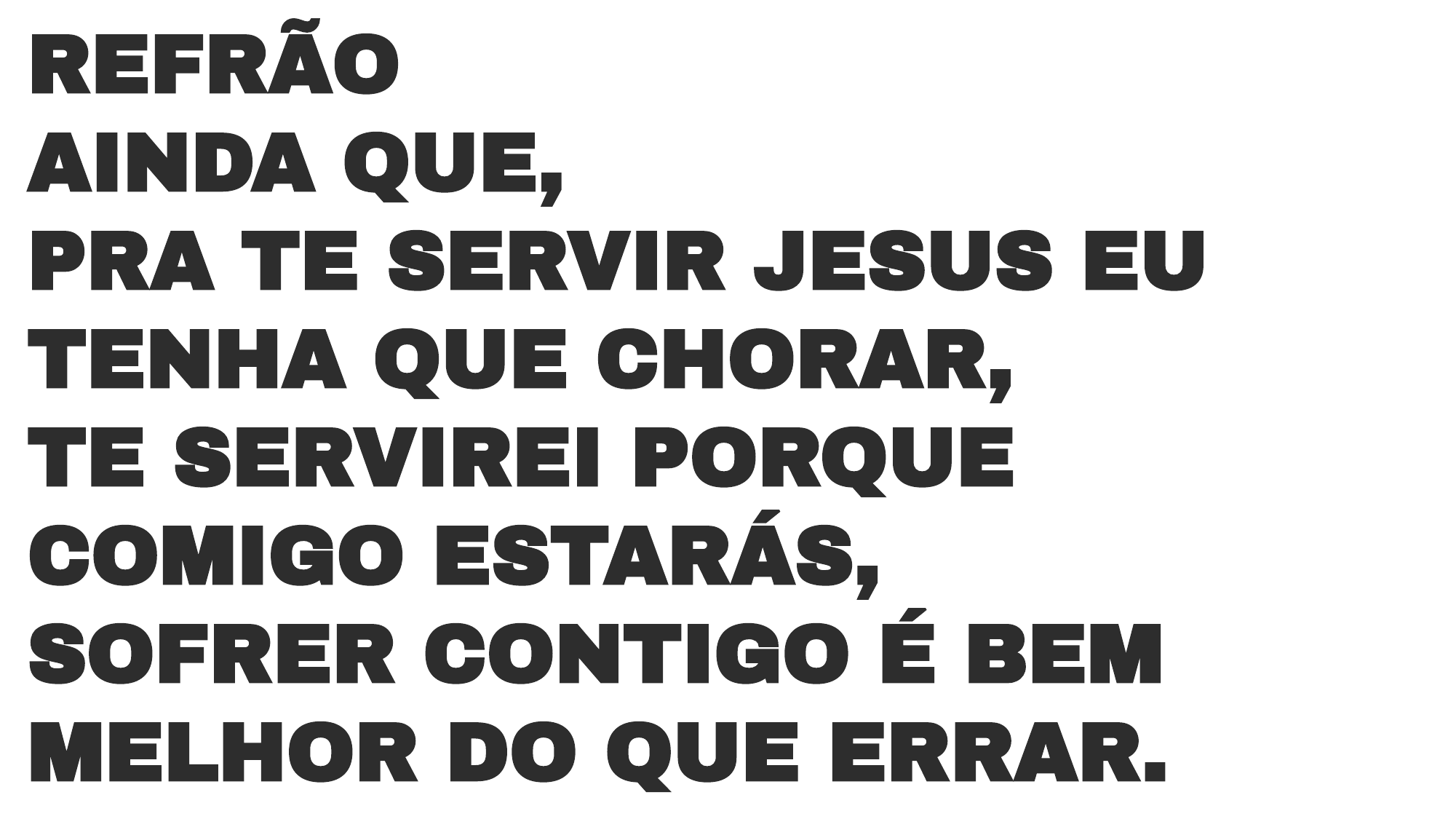

REFRÃO
AINDA QUE,
PRA TE SERVIR JESUS EU TENHA QUE CHORAR,
TE SERVIREI PORQUE COMIGO ESTARÁS,
SOFRER CONTIGO É BEM MELHOR DO QUE ERRAR.